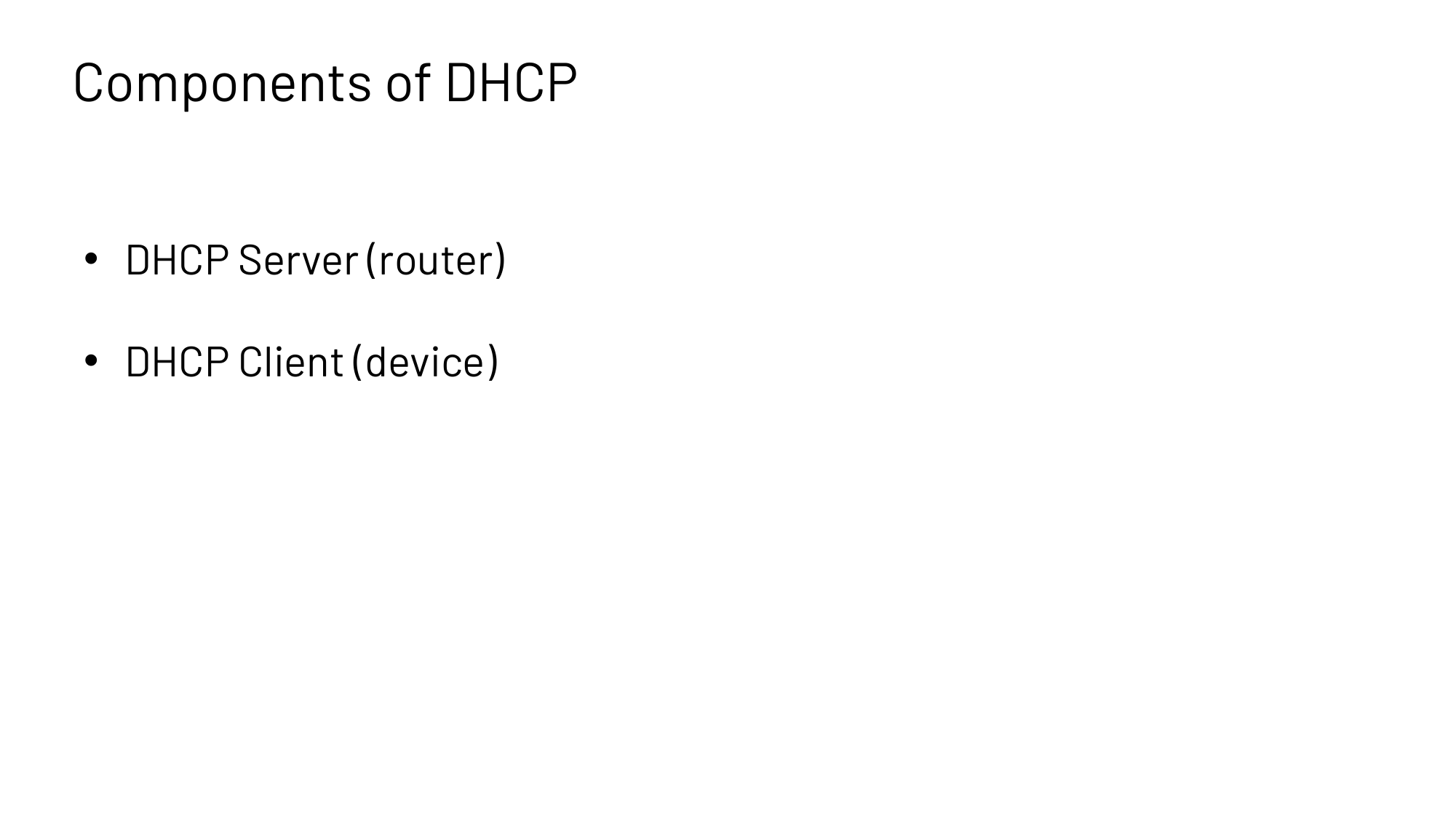

Components of DHCP
DHCP Server (router)

DHCP Client (device)